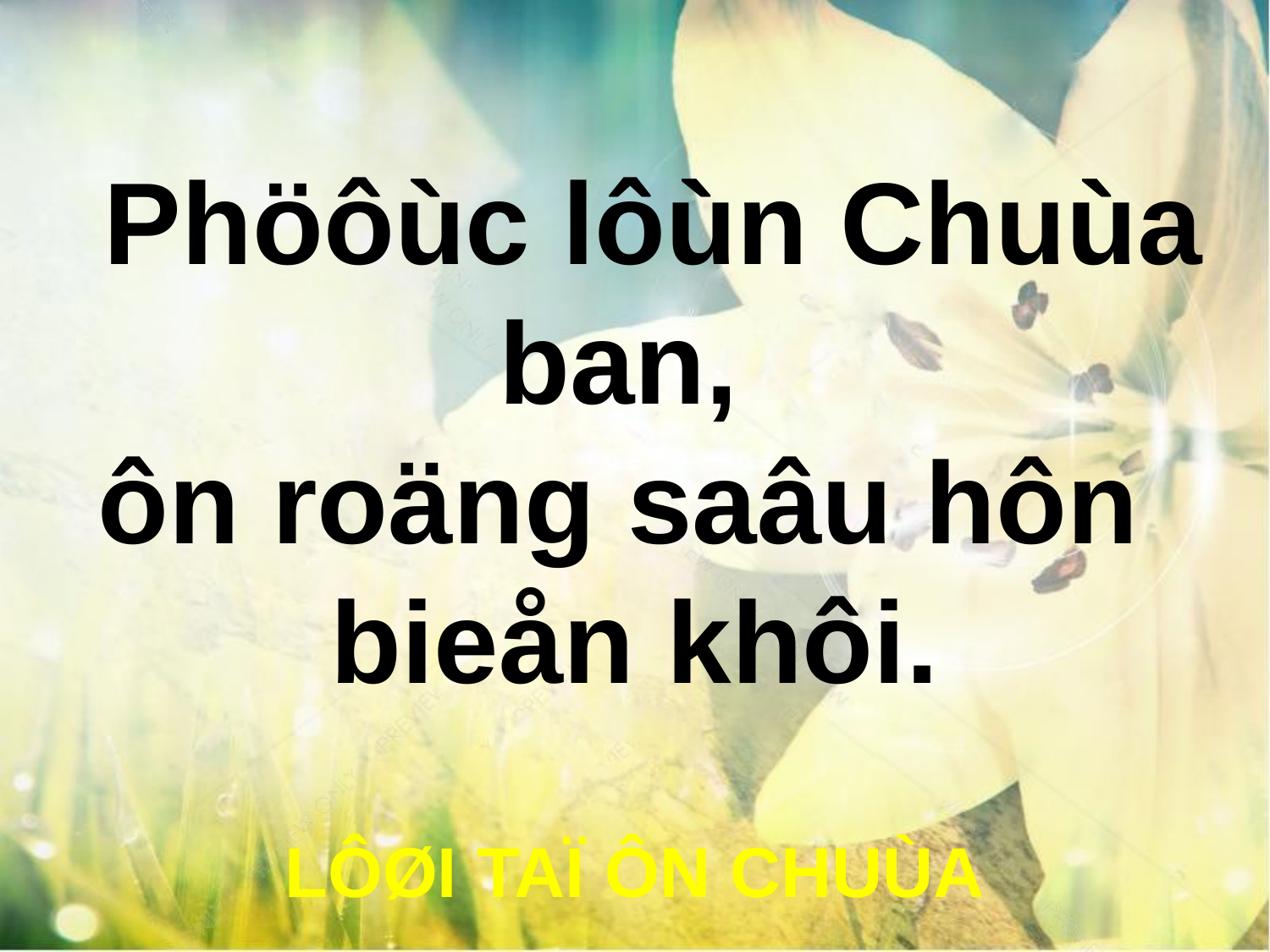

Phöôùc lôùn Chuùa ban,
ôn roäng saâu hôn
bieån khôi.
LÔØI TAÏ ÔN CHUÙA